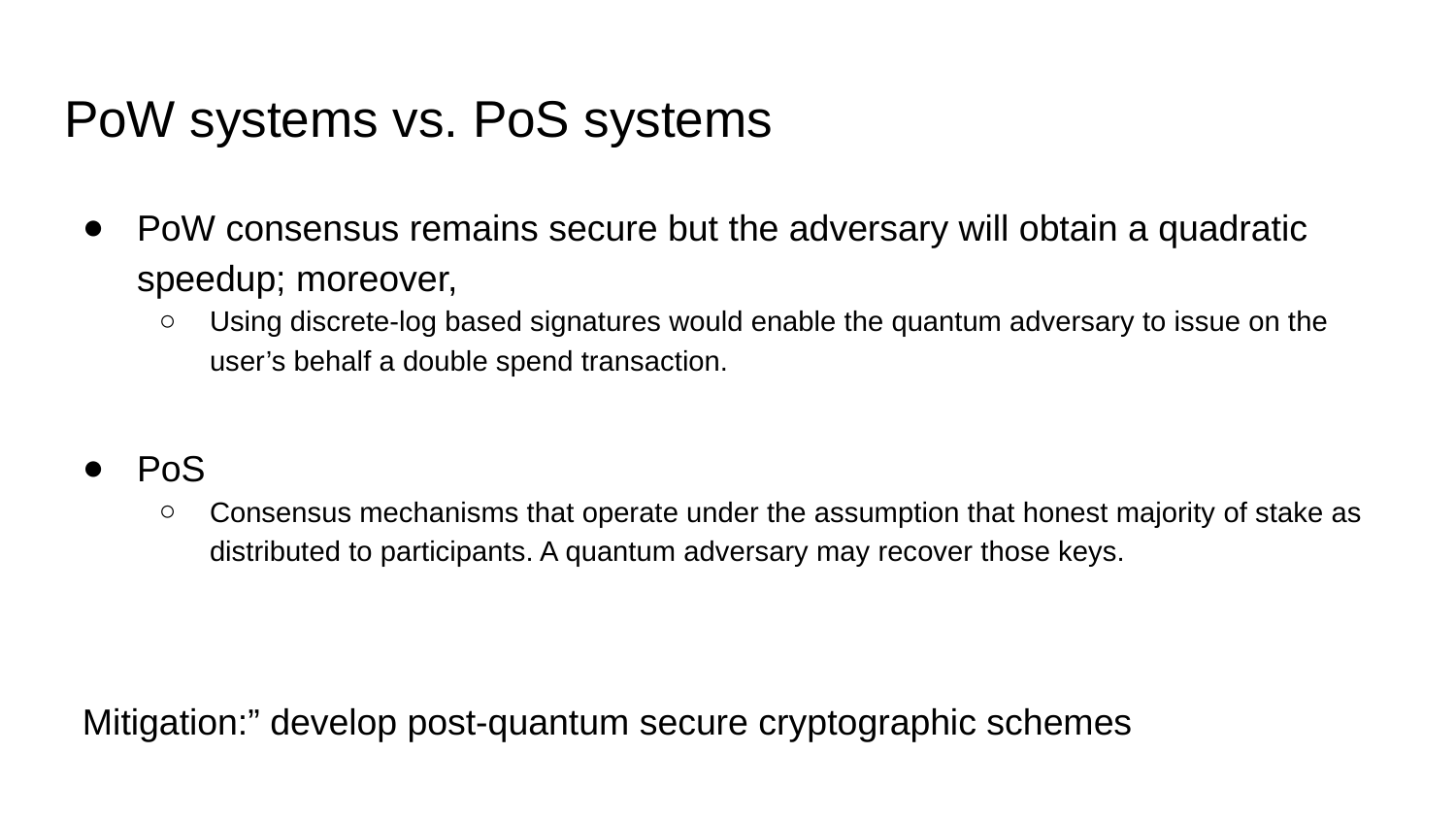

# PoW systems vs. PoS systems
PoW consensus remains secure but the adversary will obtain a quadratic speedup; moreover,
Using discrete-log based signatures would enable the quantum adversary to issue on the user’s behalf a double spend transaction.

PoS
Consensus mechanisms that operate under the assumption that honest majority of stake as distributed to participants. A quantum adversary may recover those keys.

Mitigation:” develop post-quantum secure cryptographic schemes